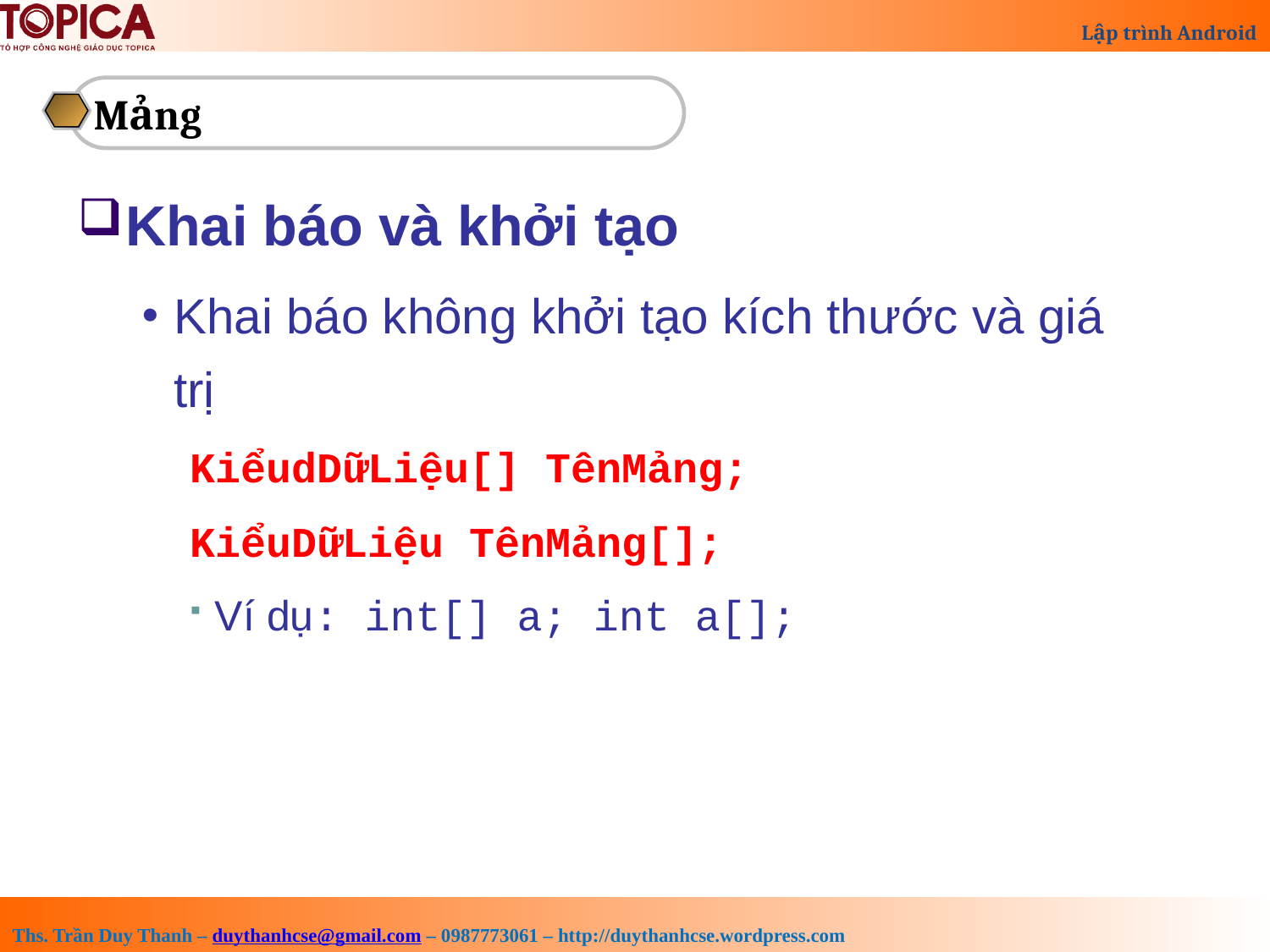

Mảng

Khai báo và khởi tạo
Khai báo không khởi tạo kích thước và giá trị
KiểudDữLiệu[] TênMảng;
KiểuDữLiệu TênMảng[];
Ví dụ: int[] a; int a[];